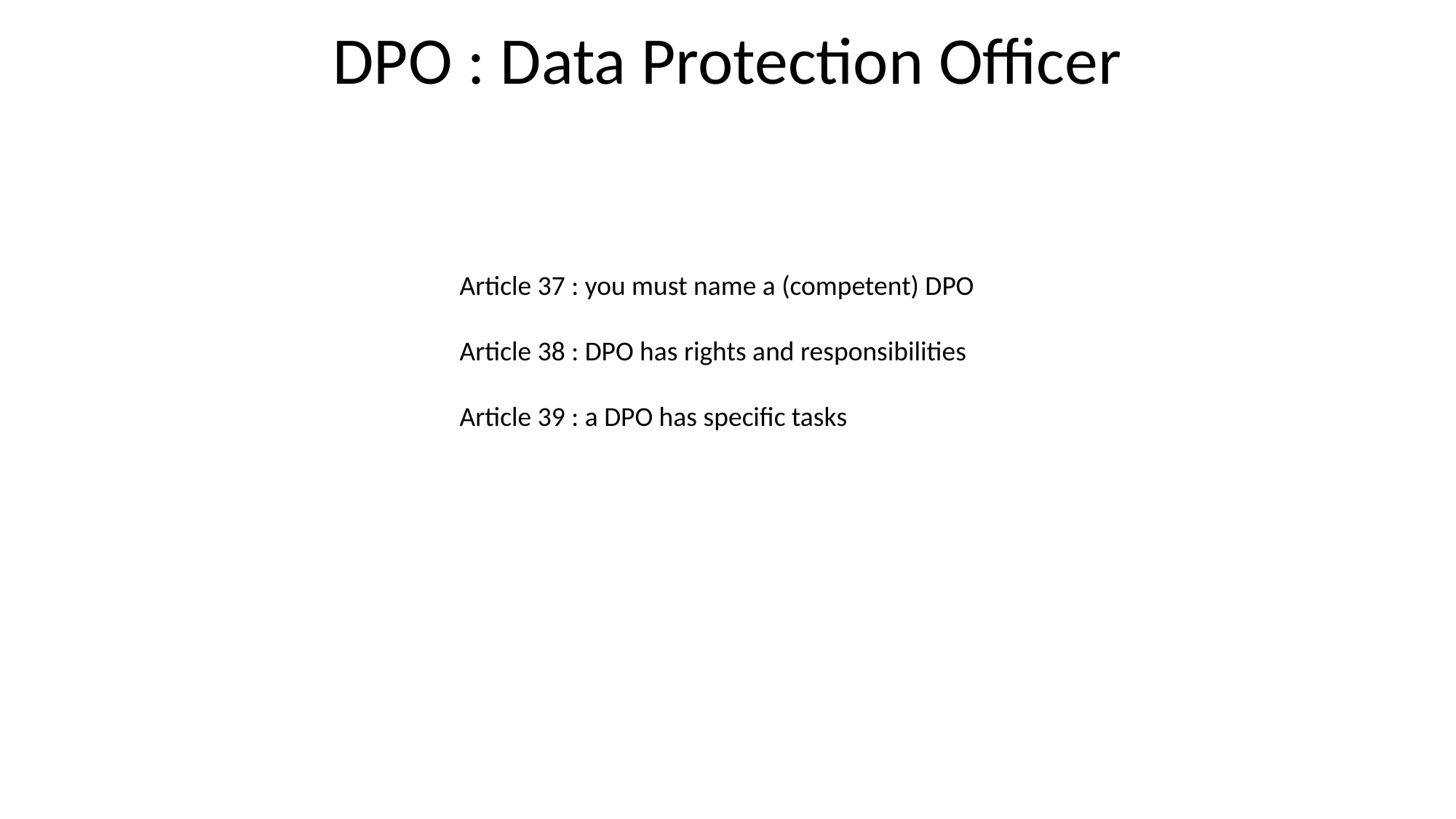

# DPO : Data Protection Officer
Article 37 : you must name a (competent) DPO

Article 38 : DPO has rights and responsibilities

Article 39 : a DPO has specific tasks